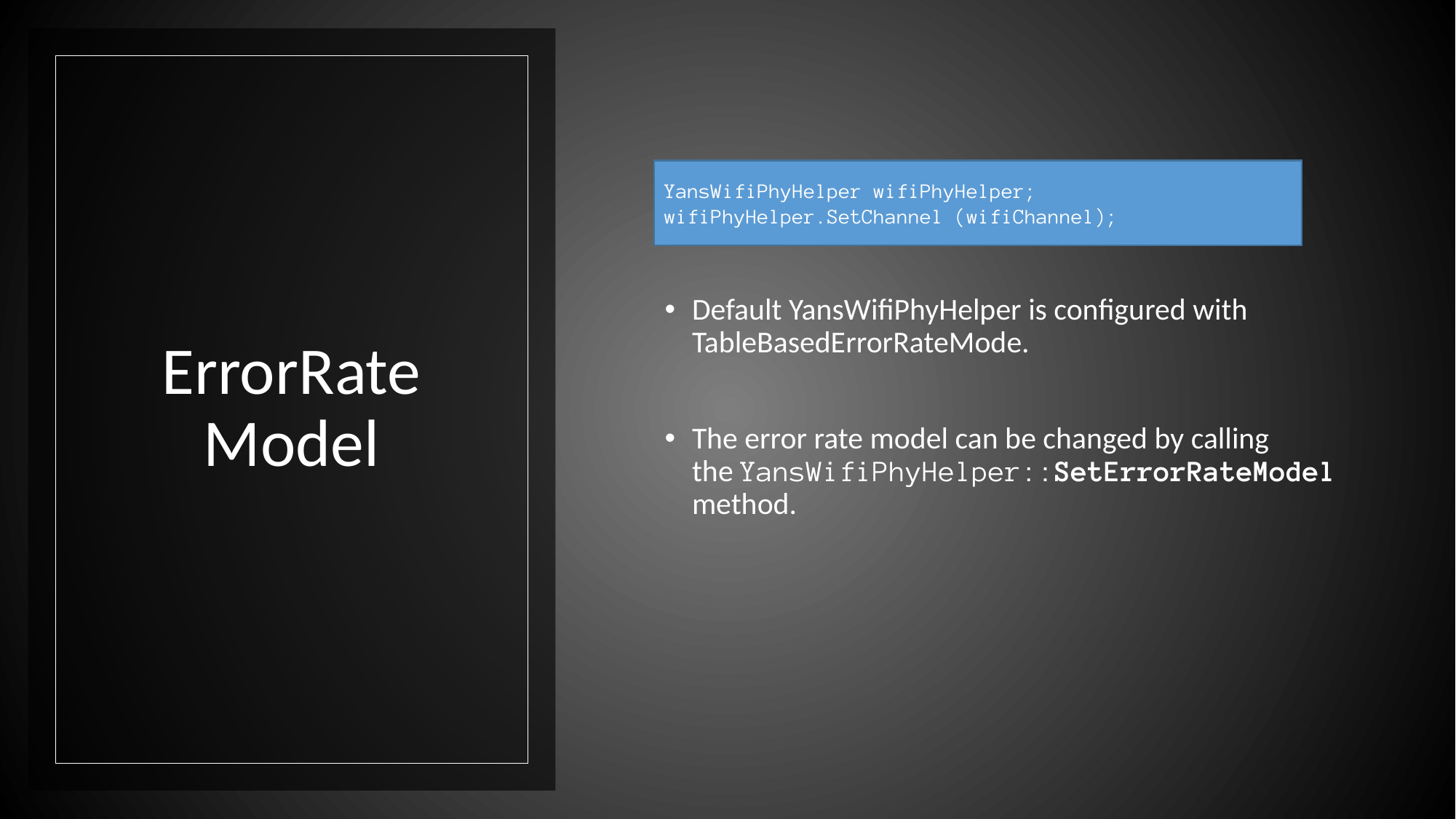

Default YansWifiPhyHelper is configured with TableBasedErrorRateMode.

The error rate model can be changed by calling the YansWifiPhyHelper::SetErrorRateModel method.
# ErrorRate Model
YansWifiPhyHelper wifiPhyHelper;
wifiPhyHelper.SetChannel (wifiChannel);
23